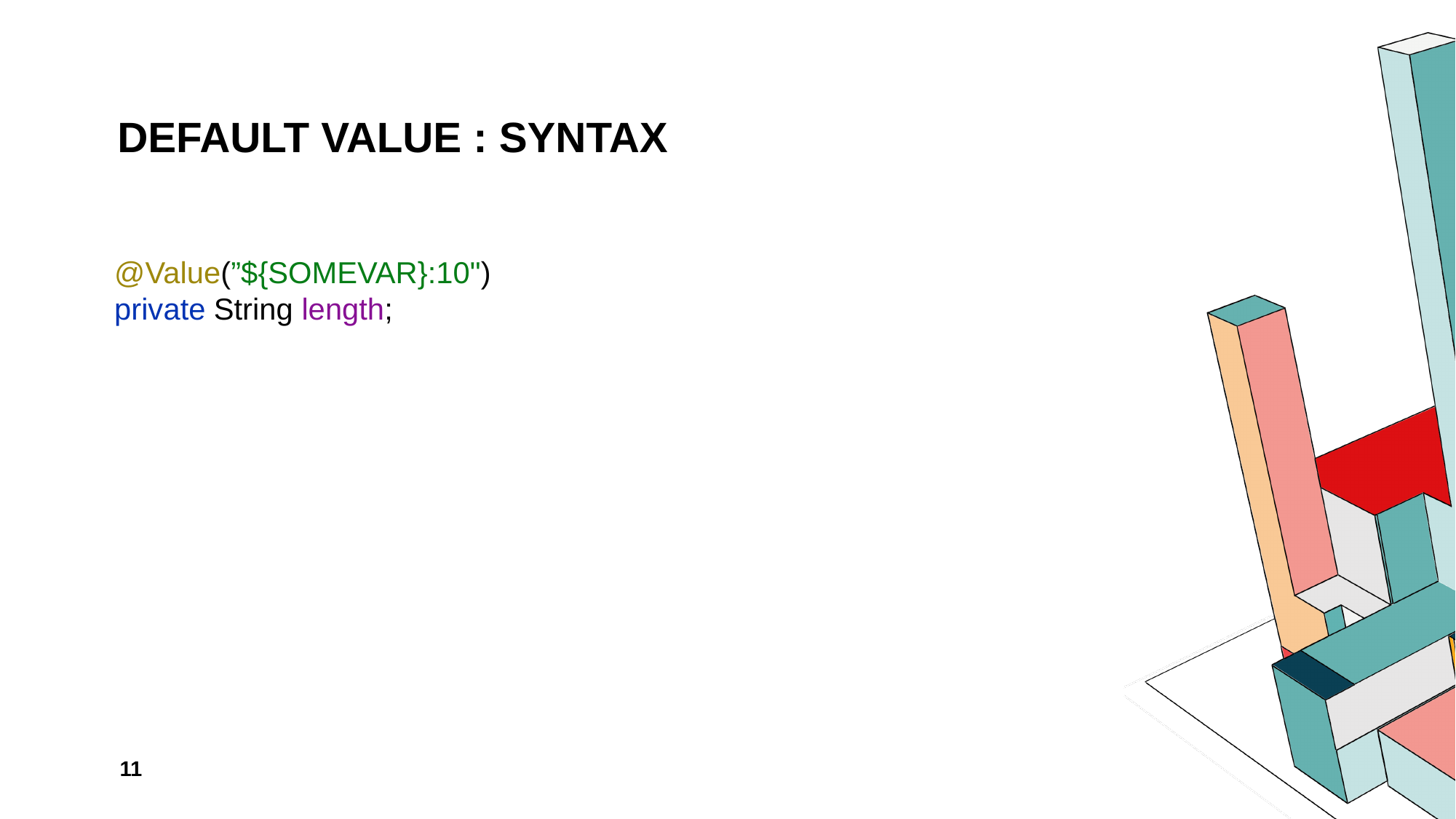

# Default Value : syntax
@Value(”${SOMEVAR}:10")
private String length;
11